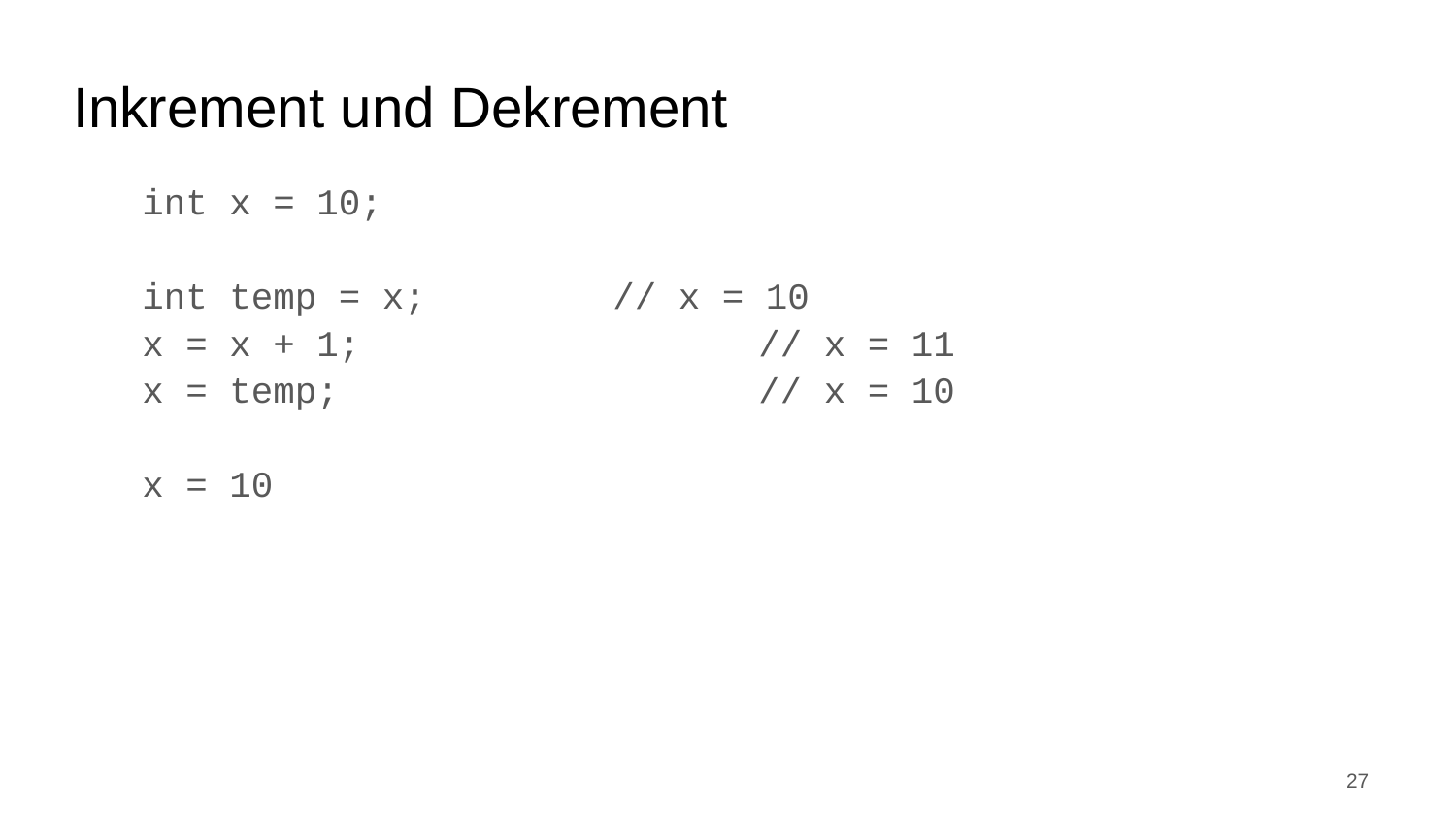

Inkrement und Dekrement
int x = 10;

int temp = x;		// x = 10
x = x + 1;			// x = 11
x = temp;			// x = 10

x = 10
27